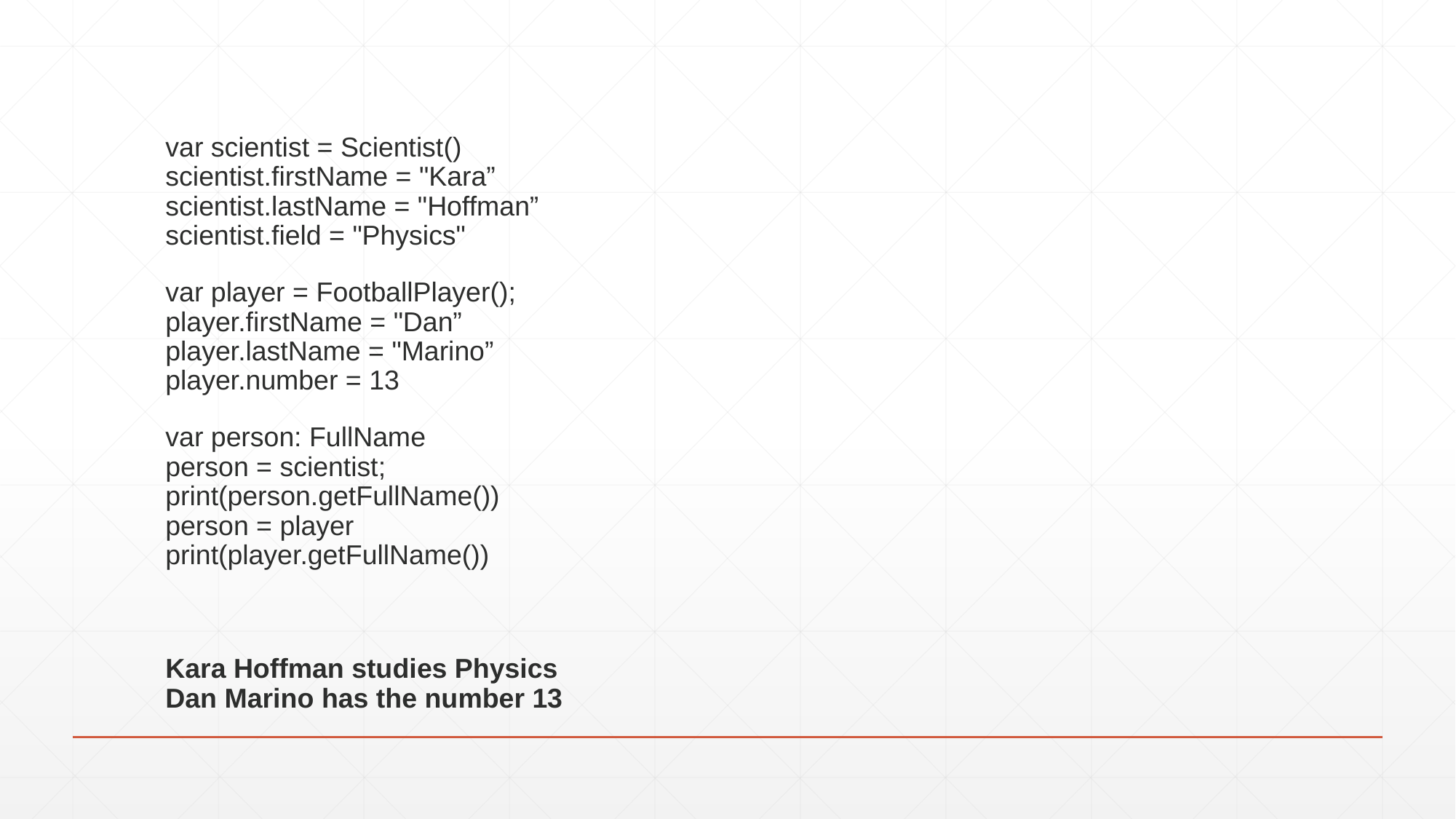

var scientist = Scientist()
scientist.firstName = "Kara”
scientist.lastName = "Hoffman”
scientist.field = "Physics"
var player = FootballPlayer();
player.firstName = "Dan”
player.lastName = "Marino”
player.number = 13
var person: FullName
person = scientist;
print(person.getFullName())
person = player
print(player.getFullName())

Kara Hoffman studies Physics
Dan Marino has the number 13